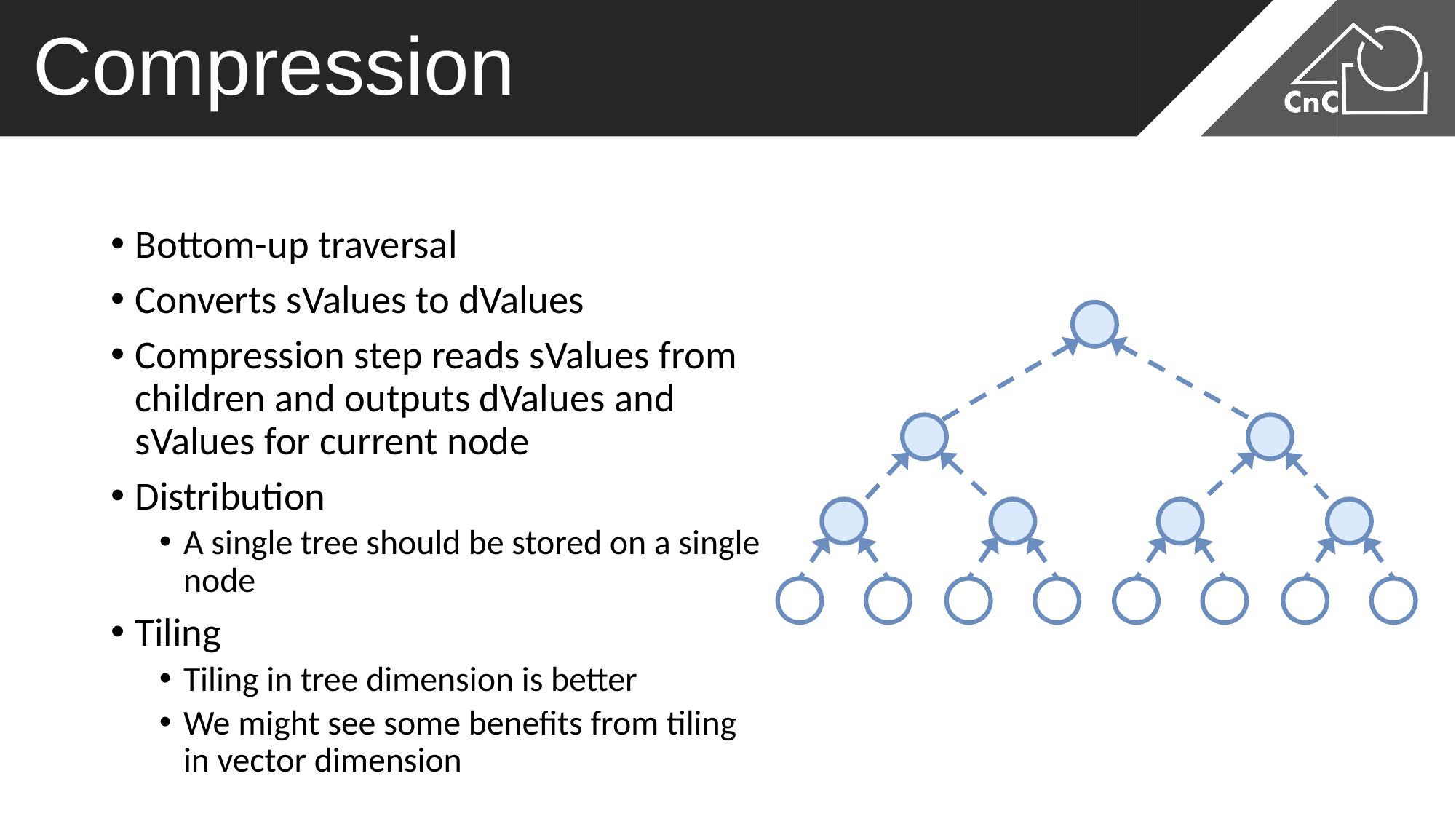

# Compression
Bottom-up traversal
Converts sValues to dValues
Compression step reads sValues from children and outputs dValues and sValues for current node
Distribution
A single tree should be stored on a single node
Tiling
Tiling in tree dimension is better
We might see some benefits from tiling in vector dimension